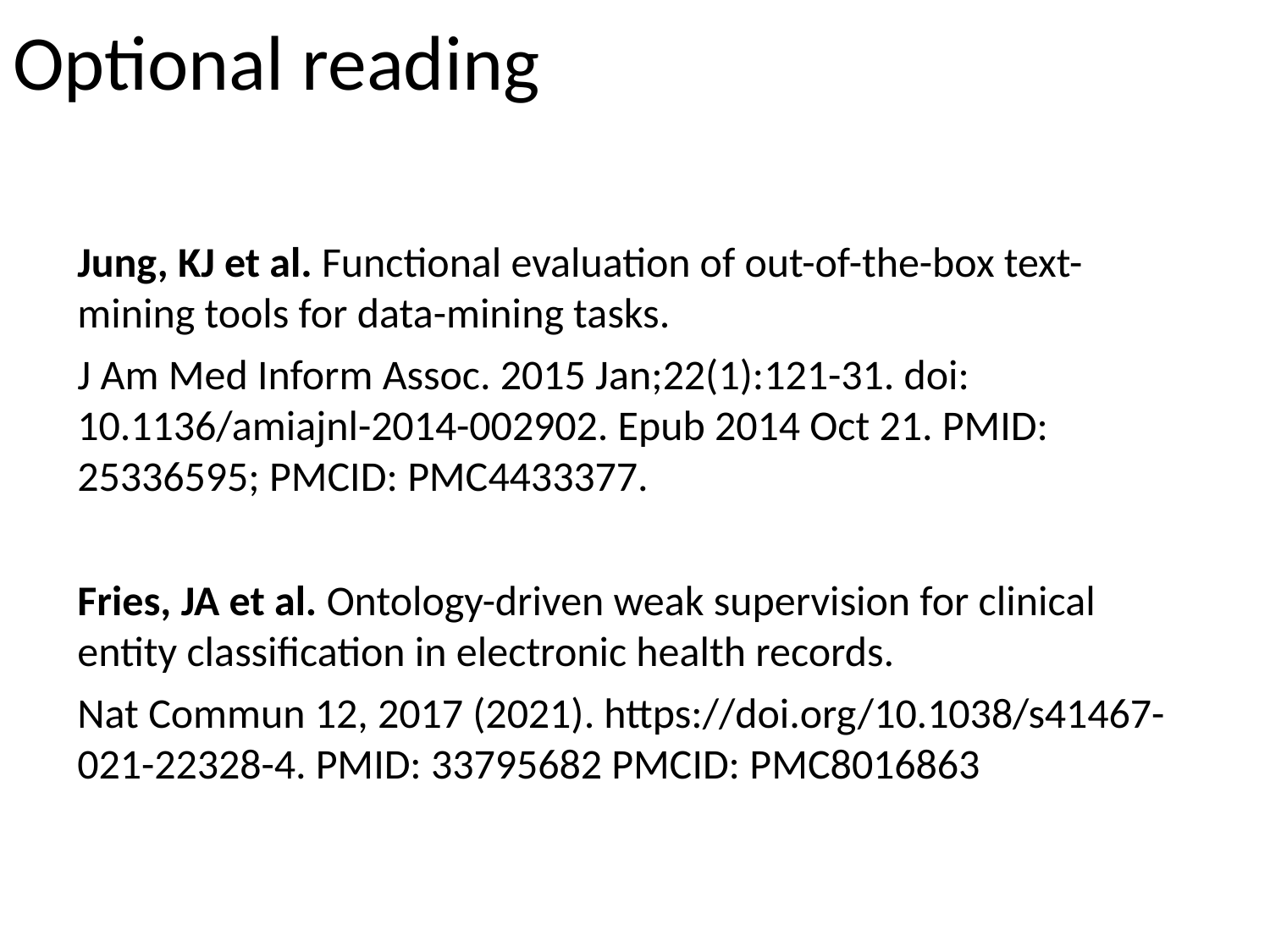

# Optional reading
Jung, KJ et al. Functional evaluation of out-of-the-box text-mining tools for data-mining tasks.
J Am Med Inform Assoc. 2015 Jan;22(1):121-31. doi: 10.1136/amiajnl-2014-002902. Epub 2014 Oct 21. PMID: 25336595; PMCID: PMC4433377.

Fries, JA et al. Ontology-driven weak supervision for clinical entity classification in electronic health records.
Nat Commun 12, 2017 (2021). https://doi.org/10.1038/s41467-021-22328-4. PMID: 33795682 PMCID: PMC8016863